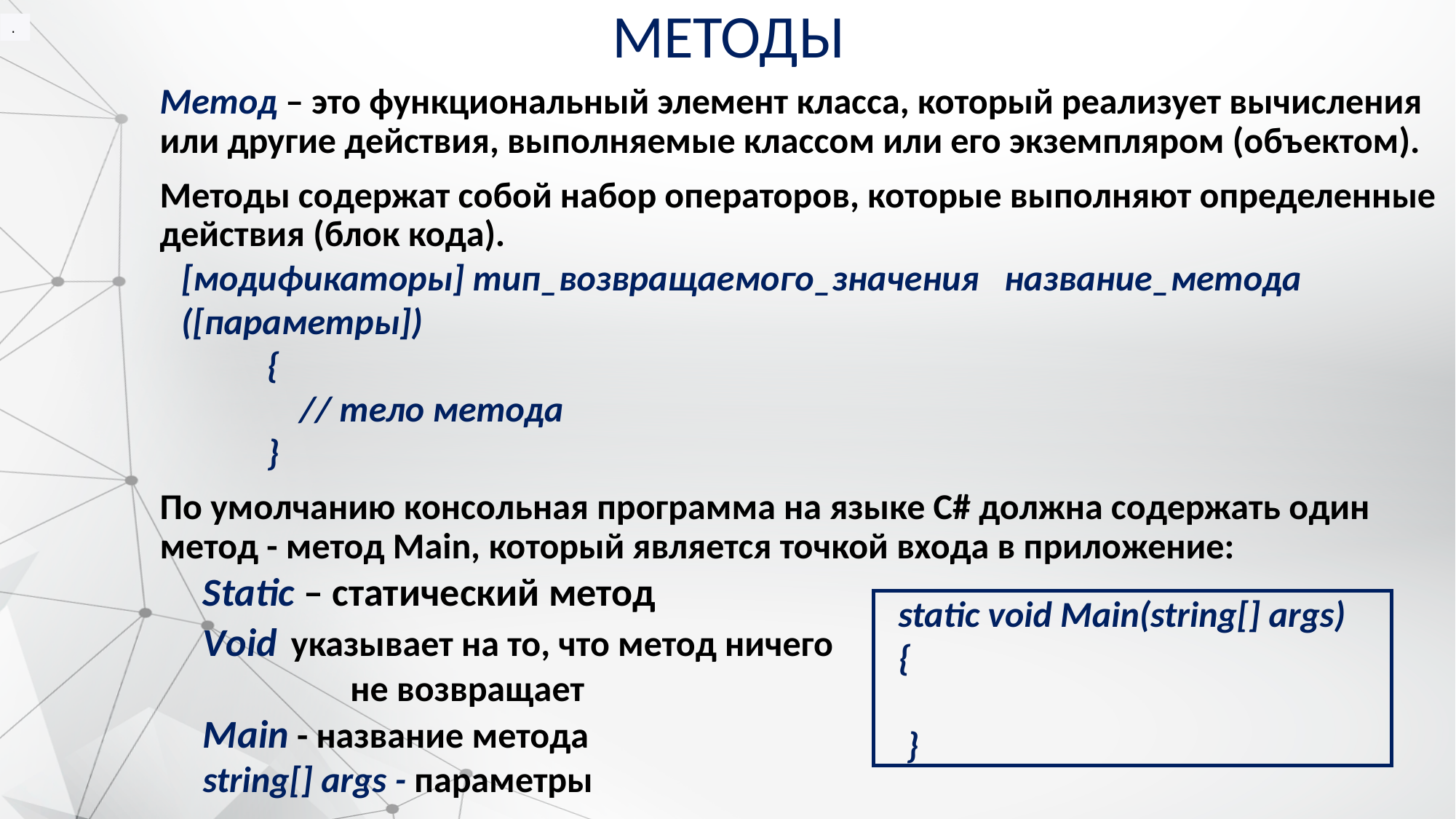

# МЕТОДЫ
.
Метод – это функциональный элемент класса, который реализует вычисления или другие действия, выполняемые классом или его экземпляром (объектом).
Методы содержат собой набор операторов, которые выполняют определенные действия (блок кода).
[модификаторы] тип_возвращаемого_значения   название_метода ([параметры])
{
    // тело метода
}
По умолчанию консольная программа на языке C# должна содержать один метод - метод Main, который является точкой входа в приложение:
Static – статический метод
Void указывает на то, что метод ничего                                                                                             не возвращает
Main - название метода
string[] args - параметры
   static void Main(string[] args)
   {

    }